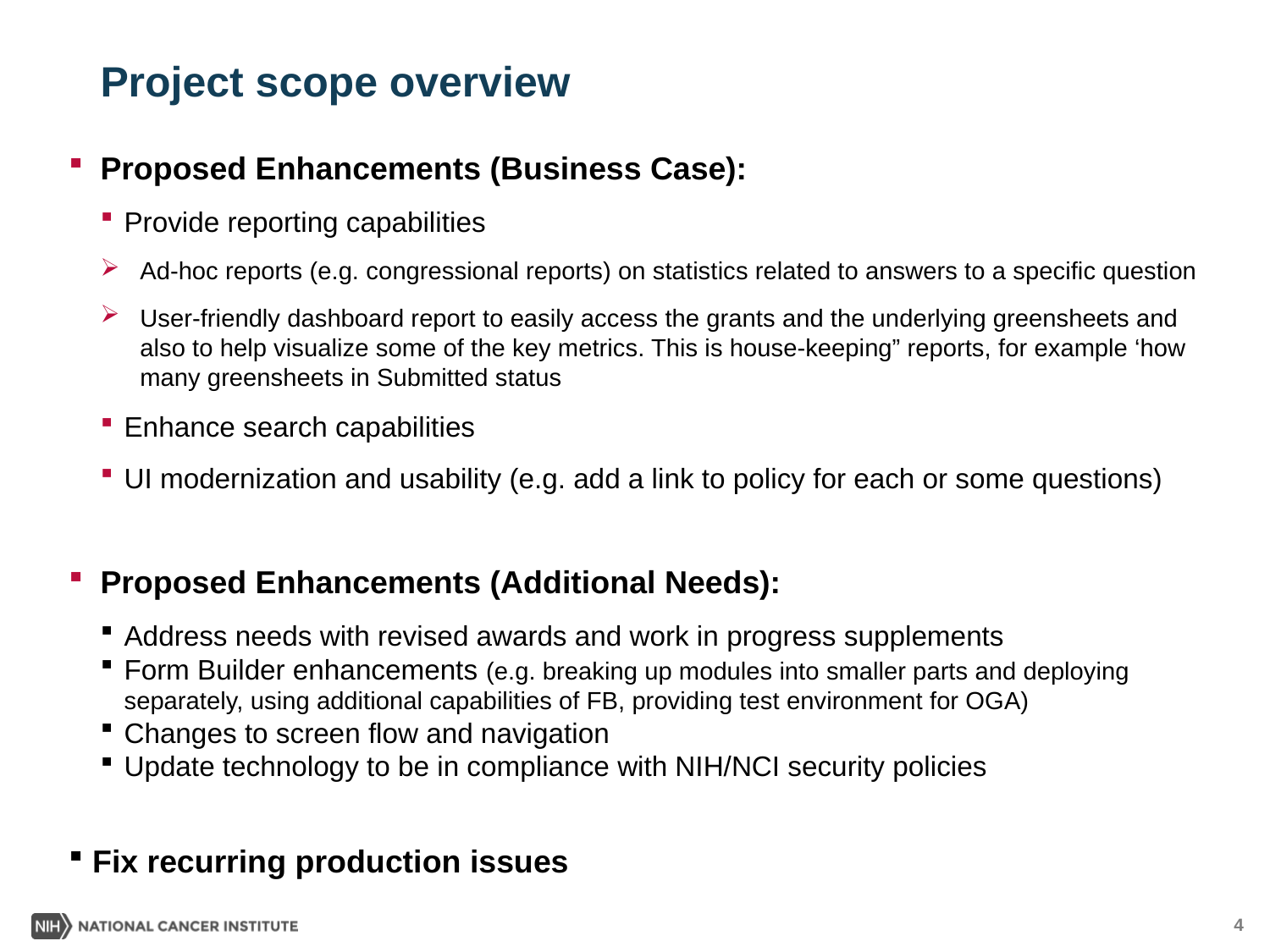

# Project scope overview
Proposed Enhancements (Business Case):
Provide reporting capabilities
Ad-hoc reports (e.g. congressional reports) on statistics related to answers to a specific question
User-friendly dashboard report to easily access the grants and the underlying greensheets and also to help visualize some of the key metrics. This is house-keeping” reports, for example ‘how many greensheets in Submitted status
Enhance search capabilities
UI modernization and usability (e.g. add a link to policy for each or some questions)

Proposed Enhancements (Additional Needs):
Address needs with revised awards and work in progress supplements
Form Builder enhancements (e.g. breaking up modules into smaller parts and deploying separately, using additional capabilities of FB, providing test environment for OGA)
Changes to screen flow and navigation
Update technology to be in compliance with NIH/NCI security policies

Fix recurring production issues